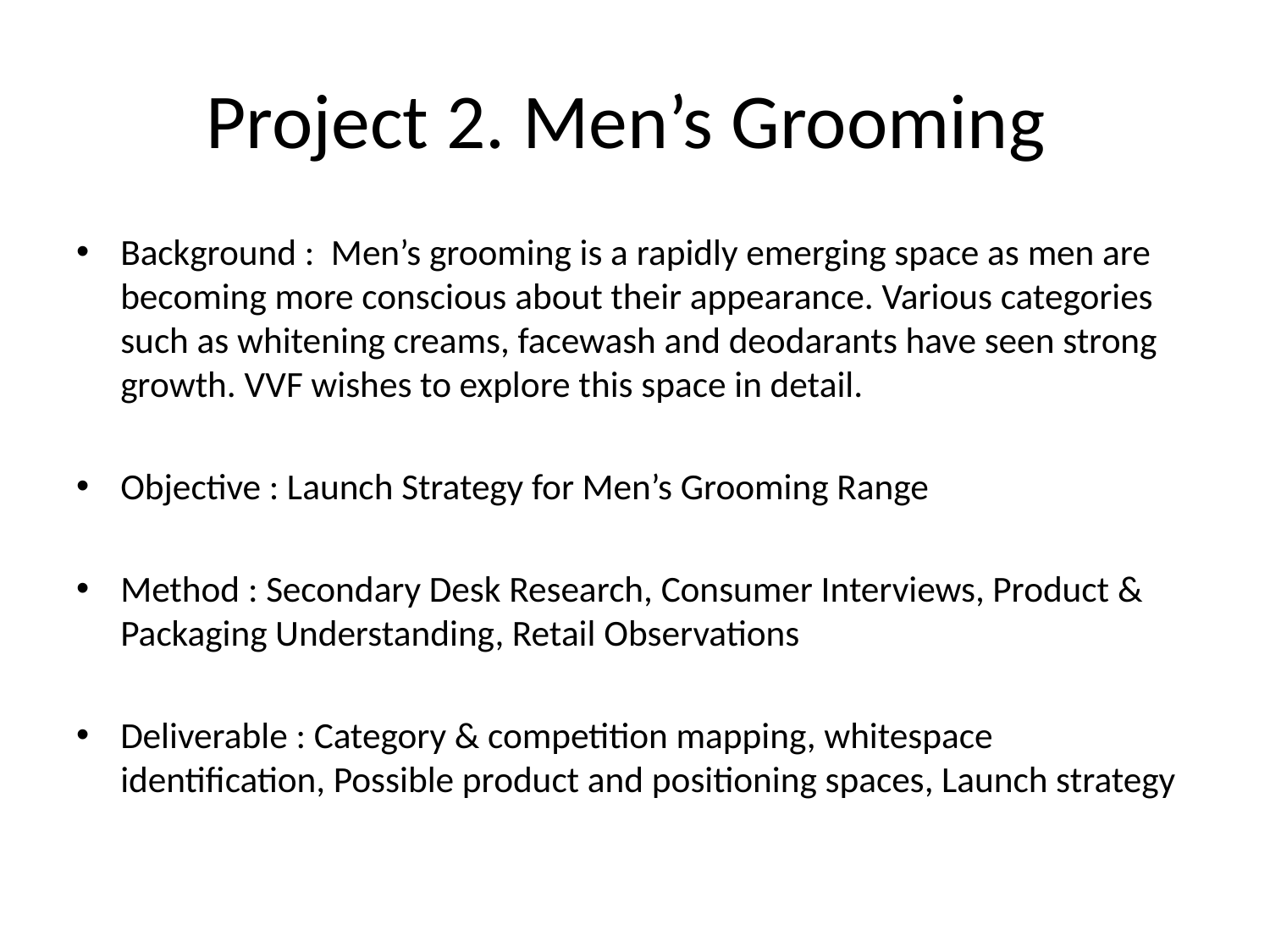

# Project 2. Men’s Grooming
Background :  Men’s grooming is a rapidly emerging space as men are becoming more conscious about their appearance. Various categories such as whitening creams, facewash and deodarants have seen strong growth. VVF wishes to explore this space in detail.

Objective : Launch Strategy for Men’s Grooming Range

Method : Secondary Desk Research, Consumer Interviews, Product & Packaging Understanding, Retail Observations

Deliverable : Category & competition mapping, whitespace identification, Possible product and positioning spaces, Launch strategy